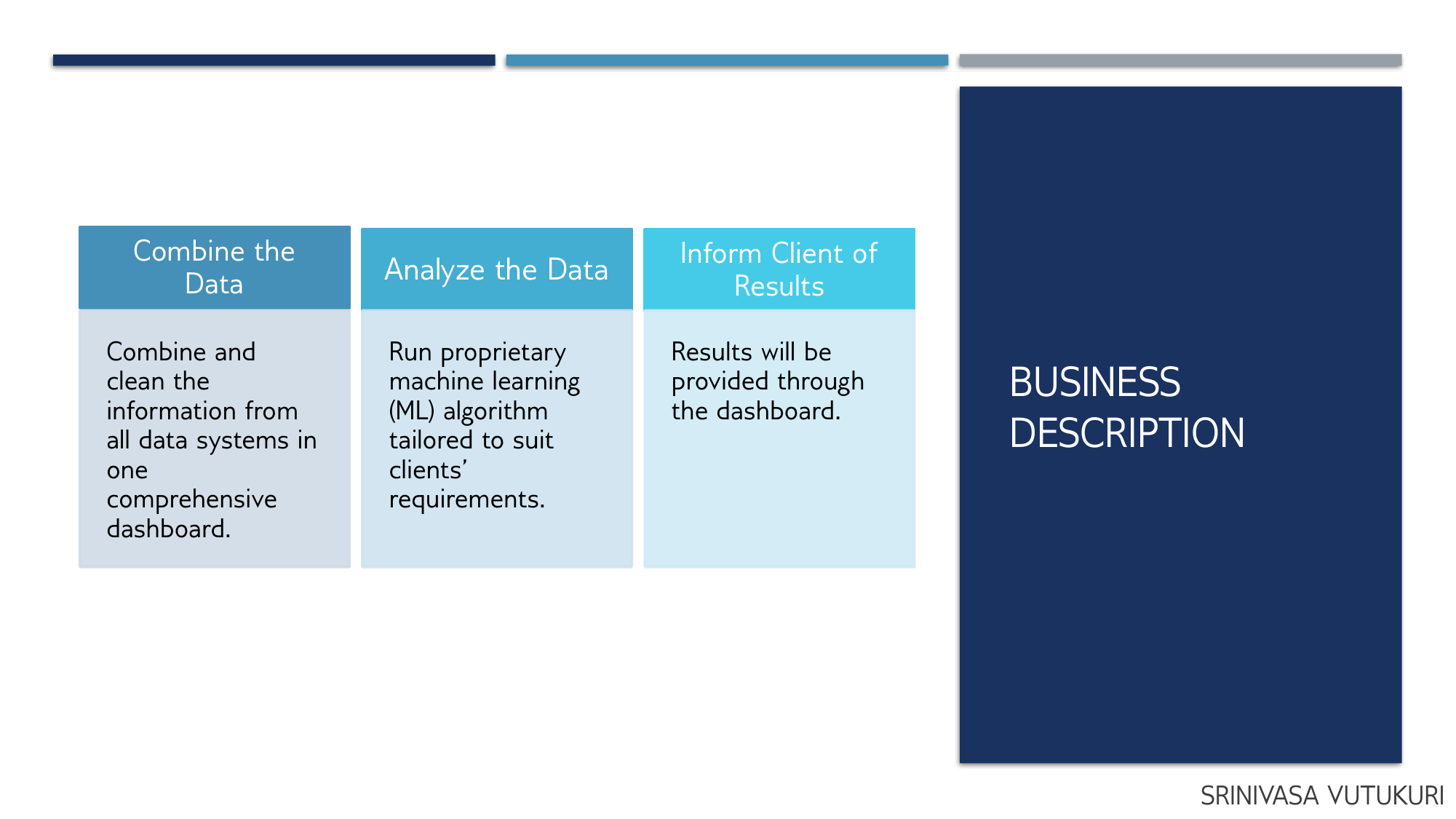

Combine the Data
Combine and clean the information from all data systems in one comprehensive dashboard.
Analyze the Data
Run proprietary machine learning (ML) algorithm tailored to suit  clients’ requirements.
Inform Client of Results
Results will be provided through the dashboard.

# Business Description
SRINIVASA VUTUKURI